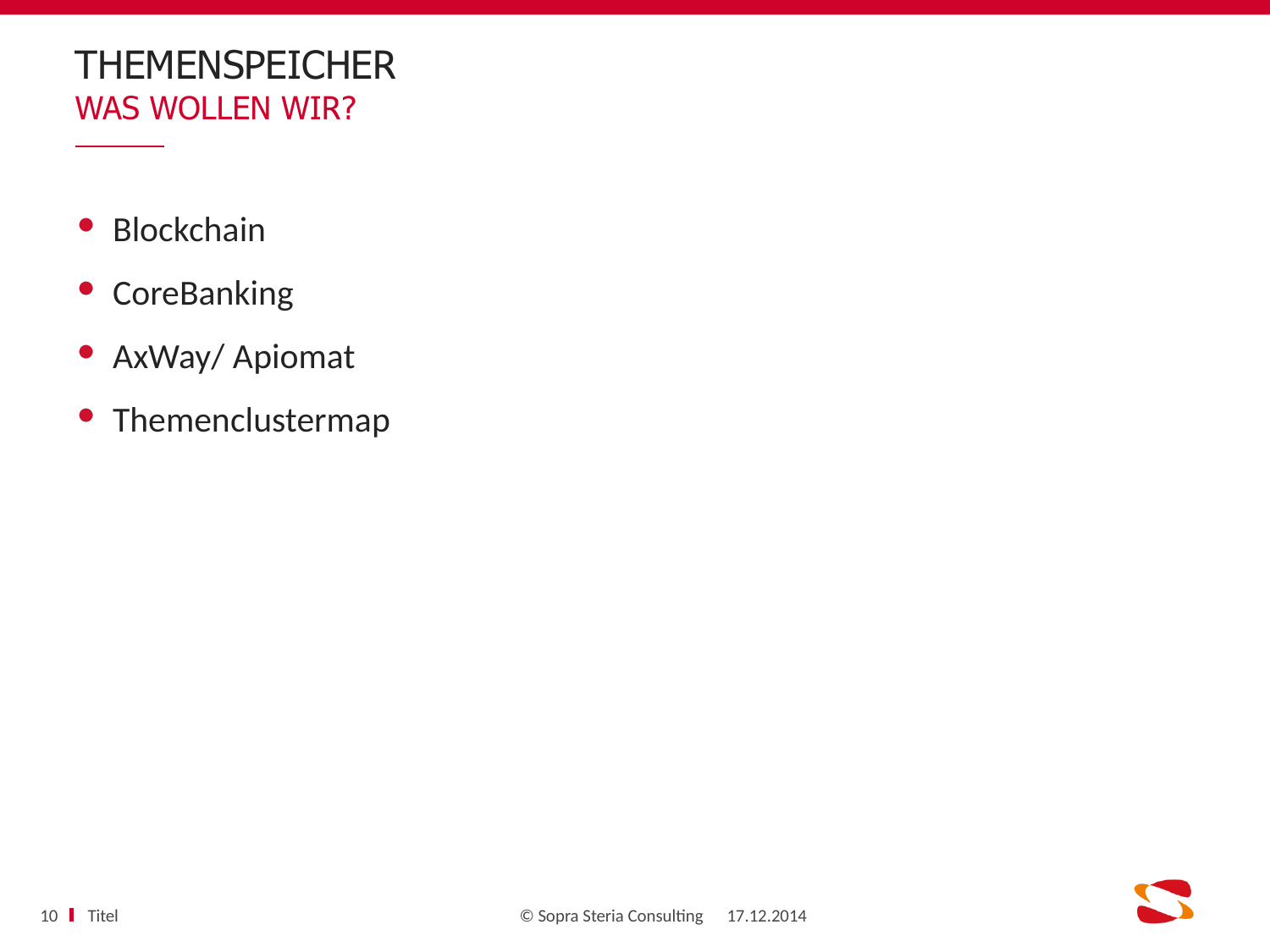

# Themenspeicher
Was wollen wir?
Blockchain
CoreBanking
AxWay/ Apiomat
Themenclustermap

Titel
10
17.12.2014